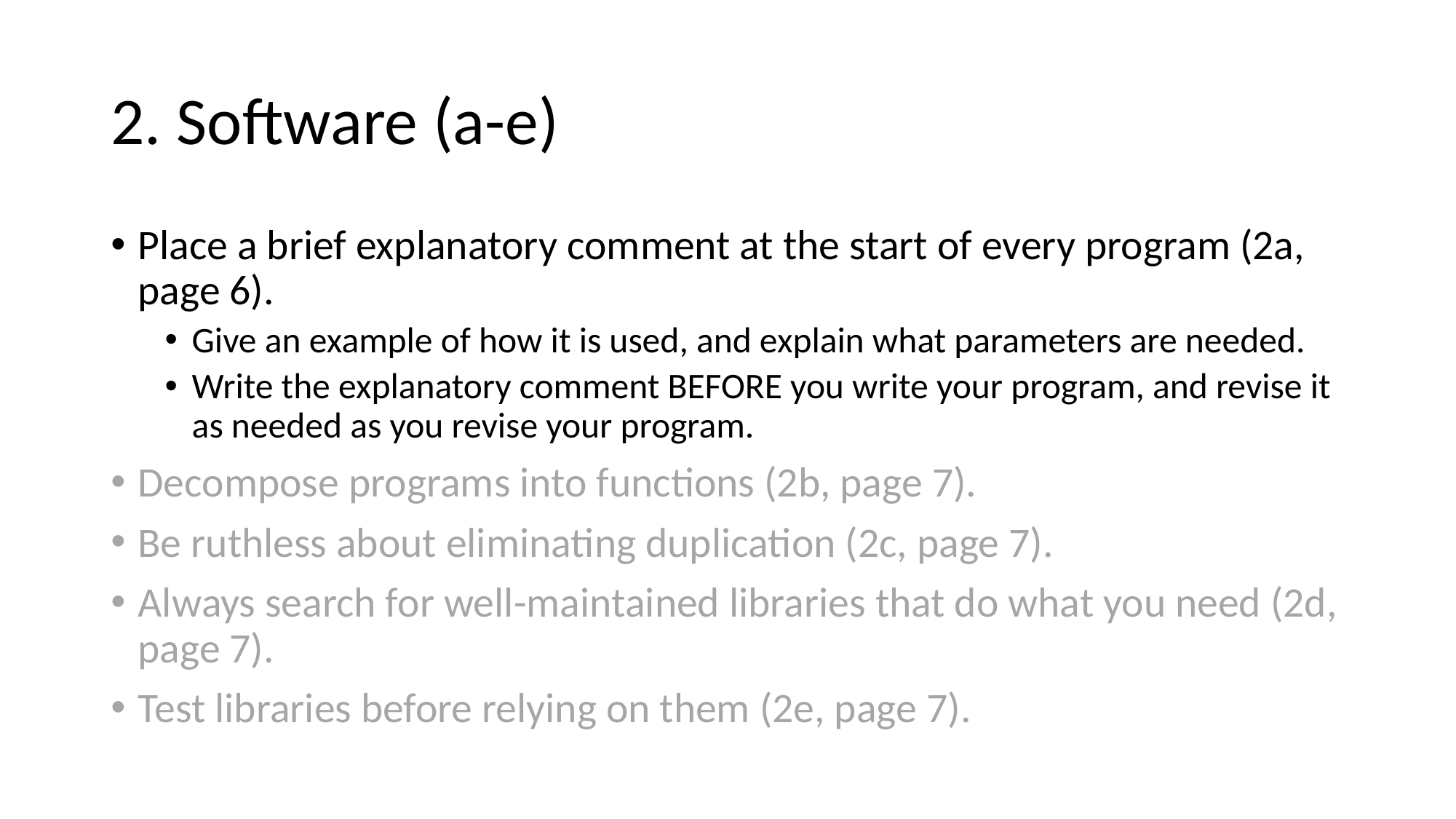

# 2. Software (a-e)
Place a brief explanatory comment at the start of every program (2a, page 6).
Give an example of how it is used, and explain what parameters are needed.
Write the explanatory comment BEFORE you write your program, and revise it as needed as you revise your program.
Decompose programs into functions (2b, page 7).
Be ruthless about eliminating duplication (2c, page 7).
Always search for well-maintained libraries that do what you need (2d, page 7).
Test libraries before relying on them (2e, page 7).